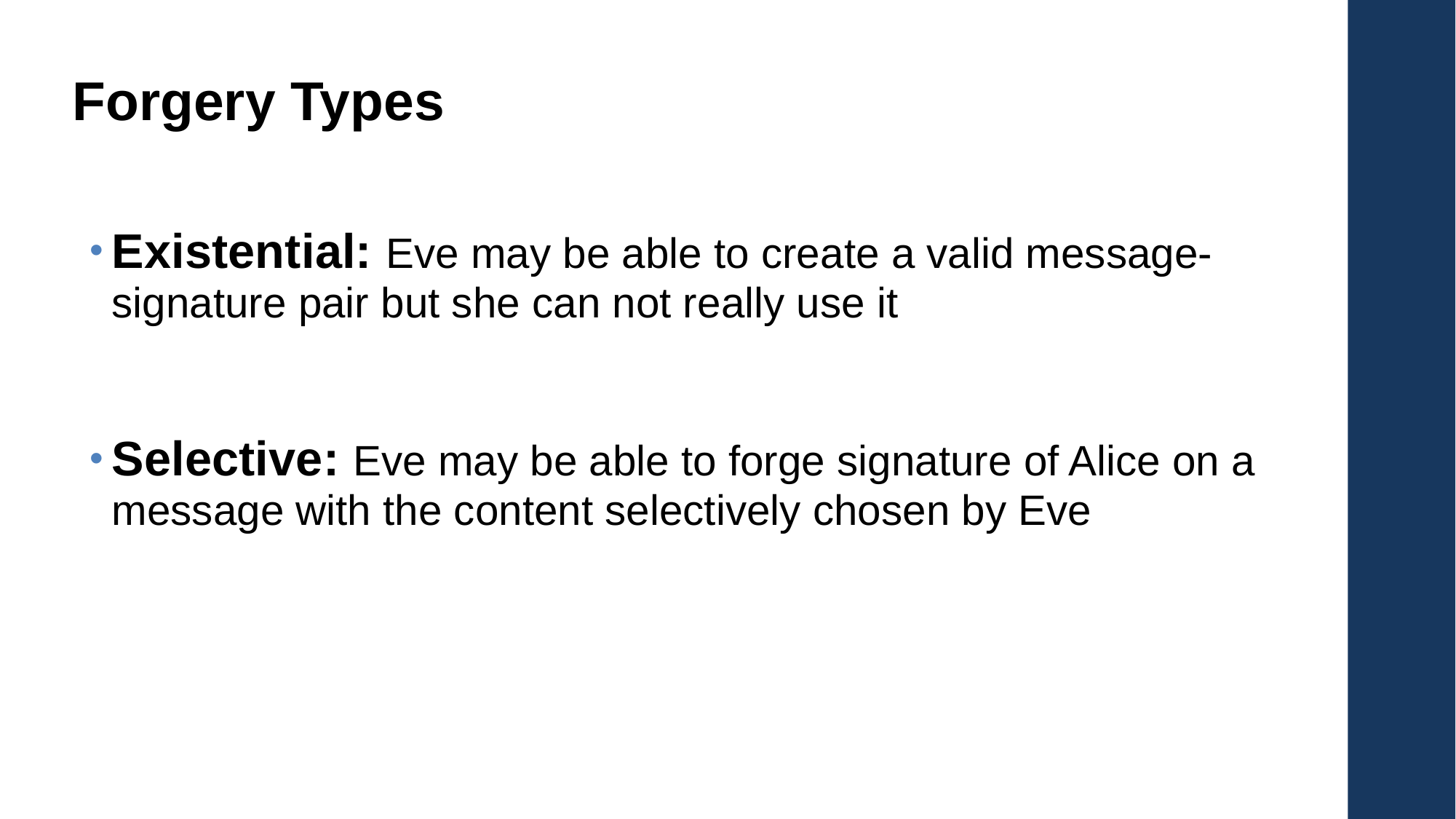

Forgery Types
Existential: Eve may be able to create a valid message-signature pair but she can not really use it

Selective: Eve may be able to forge signature of Alice on a message with the content selectively chosen by Eve